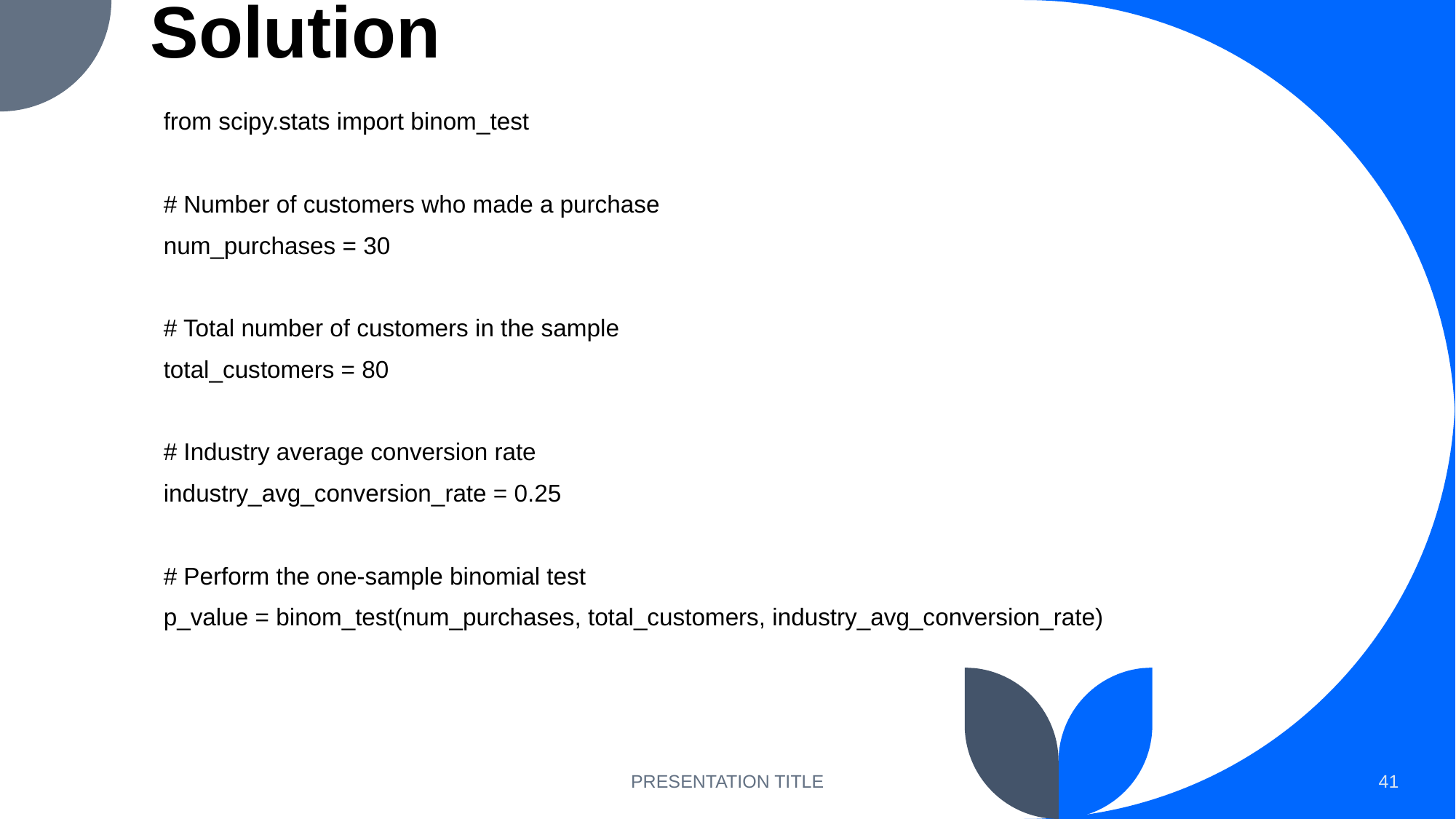

# Solution
from scipy.stats import binom_test

# Number of customers who made a purchase
num_purchases = 30

# Total number of customers in the sample
total_customers = 80

# Industry average conversion rate
industry_avg_conversion_rate = 0.25

# Perform the one-sample binomial test
p_value = binom_test(num_purchases, total_customers, industry_avg_conversion_rate)

PRESENTATION TITLE
41